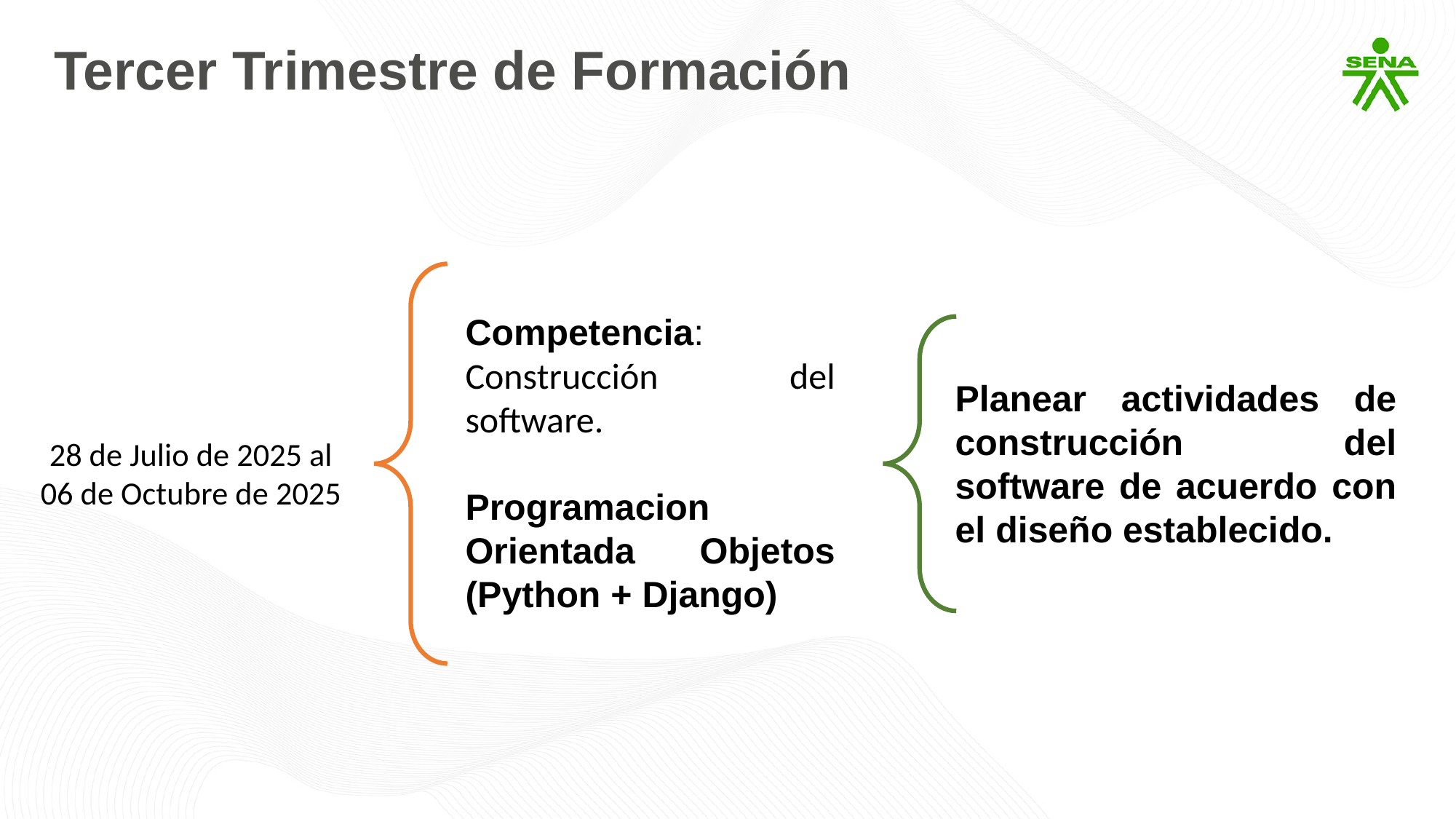

Tercer Trimestre de Formación

Competencia:
Construcción del software.

Programacion Orientada Objetos (Python + Django)

Planear actividades de construcción del software de acuerdo con el diseño establecido.

28 de Julio de 2025 al 06 de Octubre de 2025